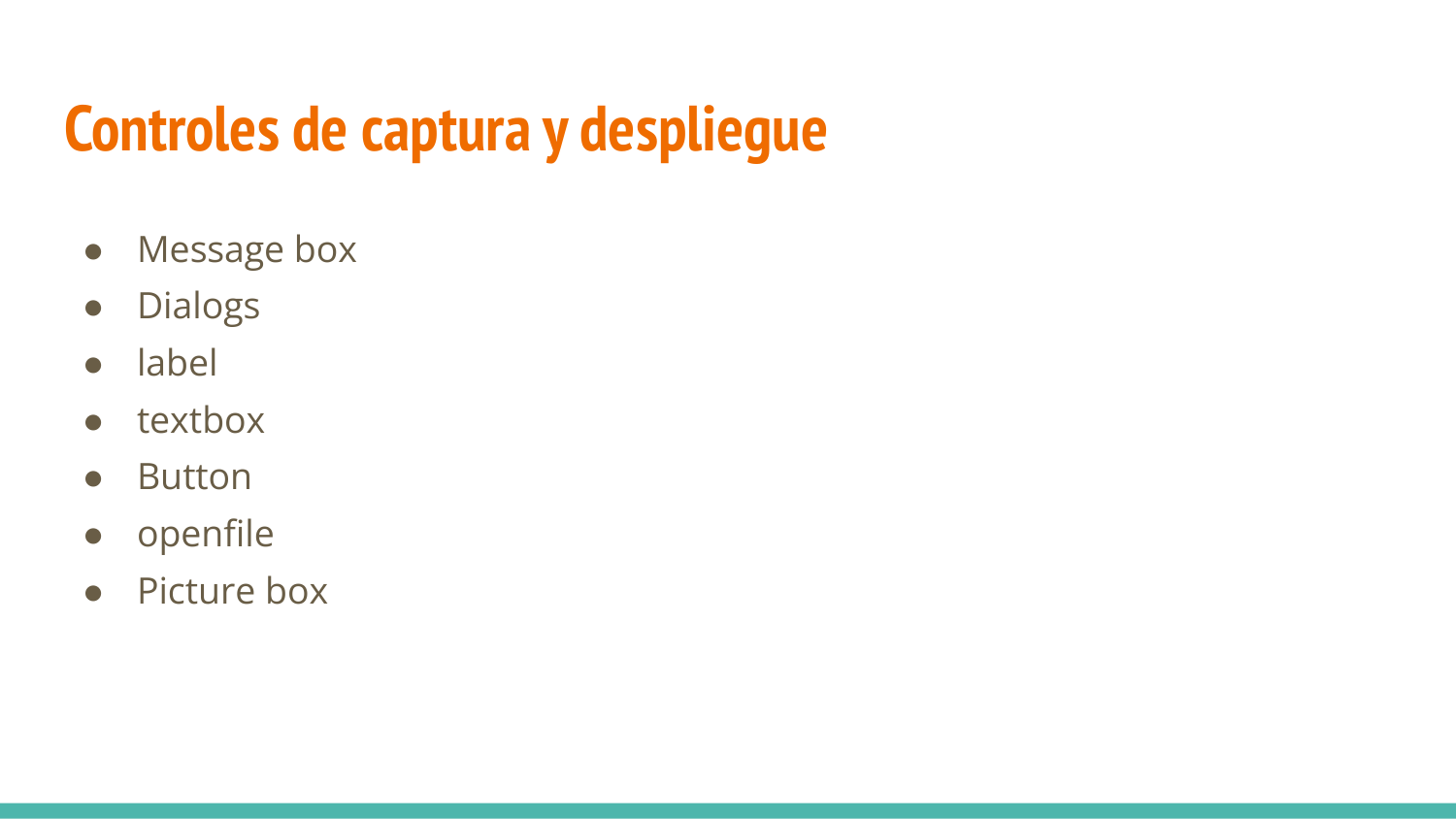

# Controles de captura y despliegue
Message box
Dialogs
label
textbox
Button
openfile
Picture box